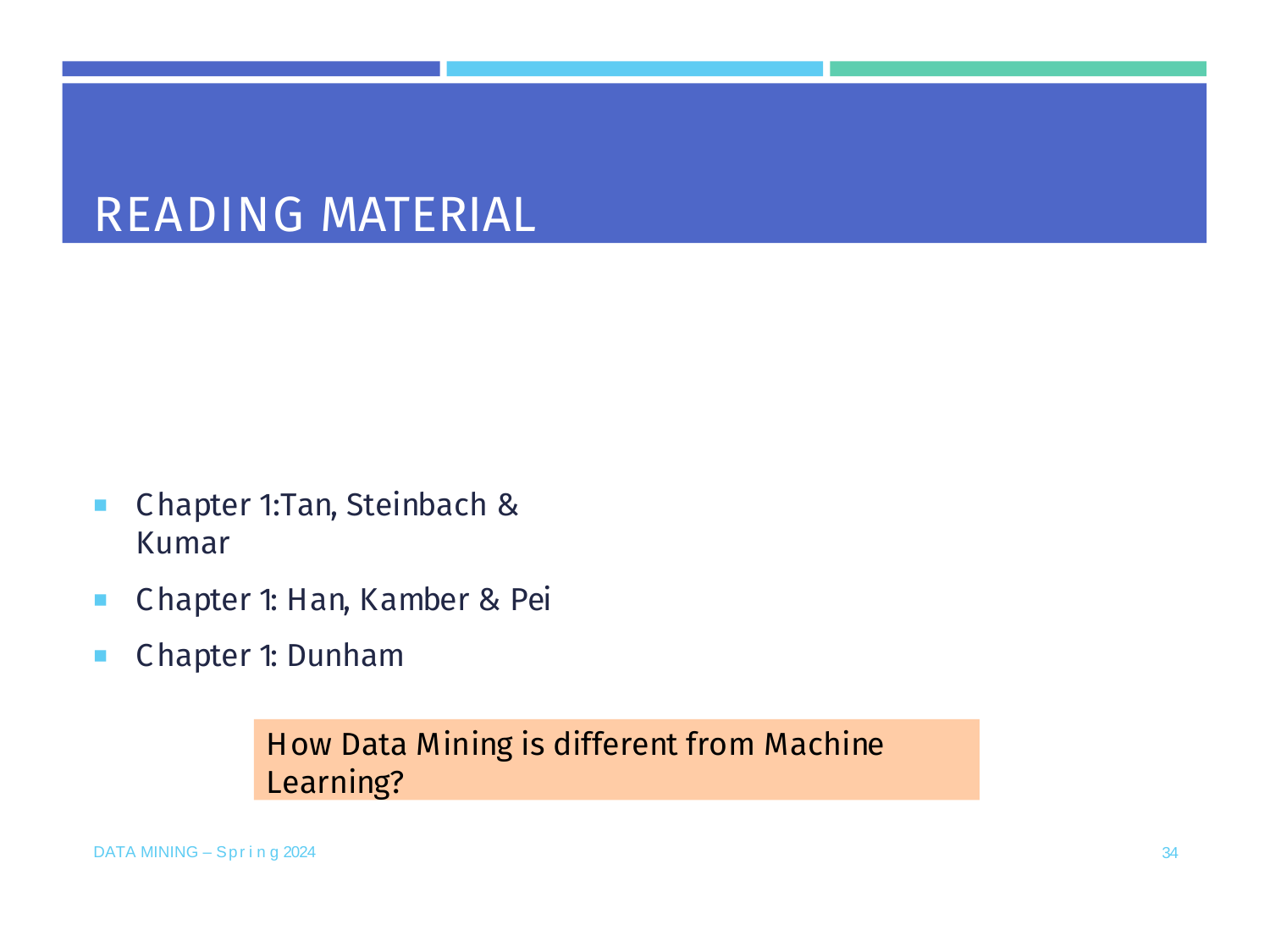

# READING MATERIAL
Chapter 1:Tan, Steinbach & Kumar
Chapter 1: Han, Kamber & Pei
Chapter 1: Dunham
How Data Mining is different from Machine Learning?
DATA MINING – S  p  r   i   n   g 2024
34